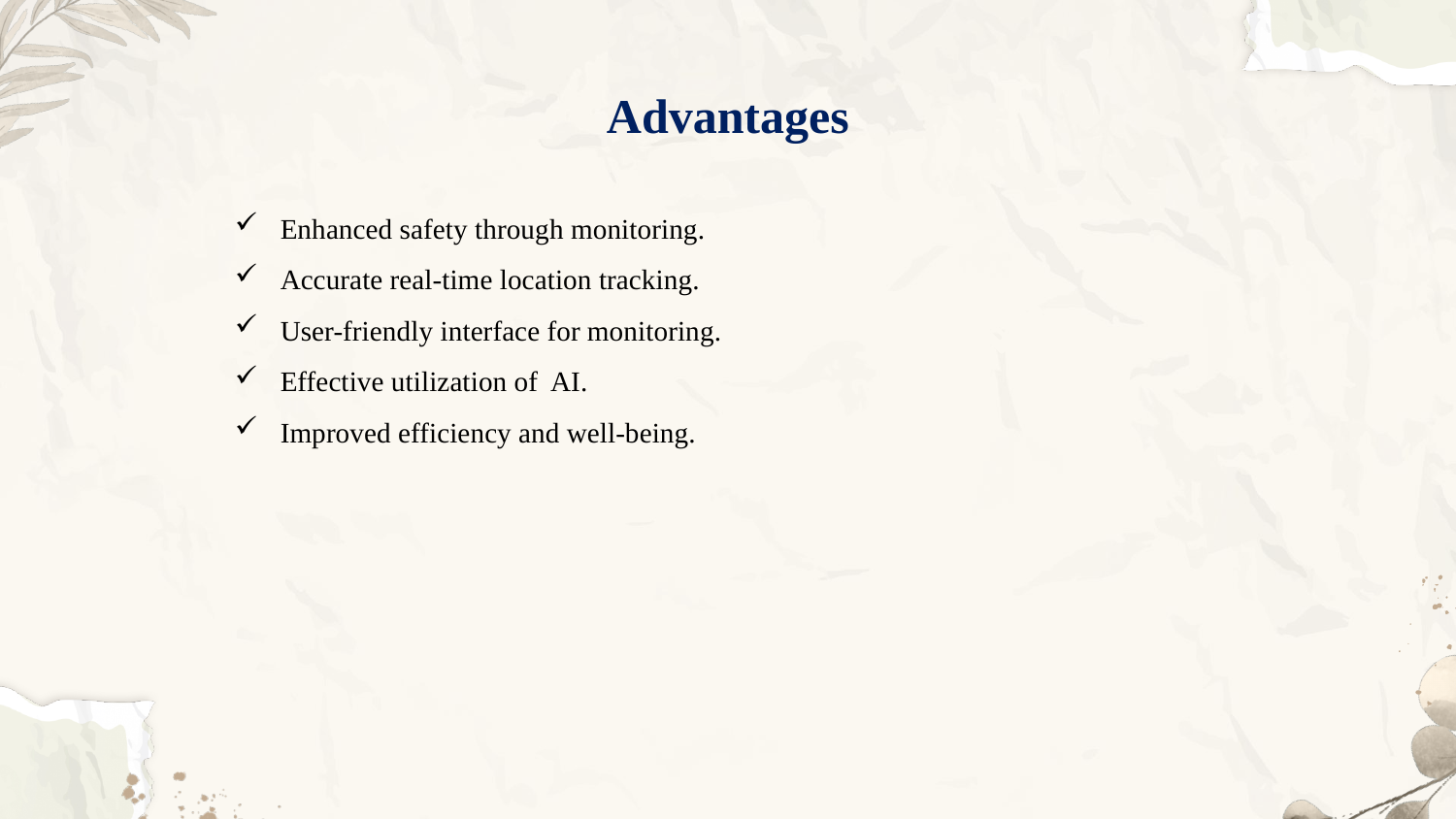

# Advantages
Enhanced safety through monitoring.
Accurate real-time location tracking.
User-friendly interface for monitoring.
Effective utilization of  AI.
Improved efficiency and well-being.